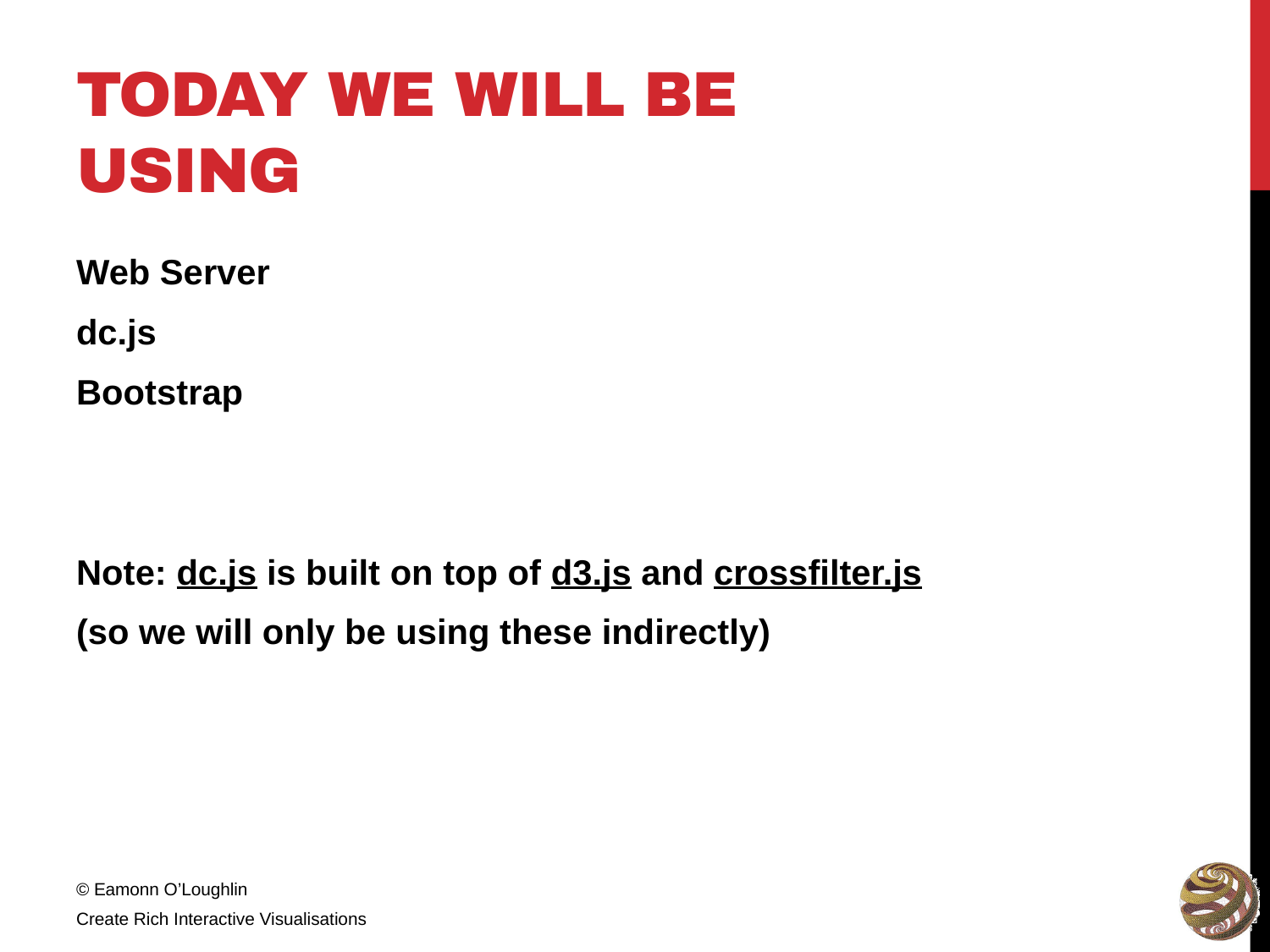

# Today we will be using
Web Server
dc.js
Bootstrap

Note: dc.js is built on top of d3.js and crossfilter.js
(so we will only be using these indirectly)
© Eamonn O’Loughlin
Create Rich Interactive Visualisations